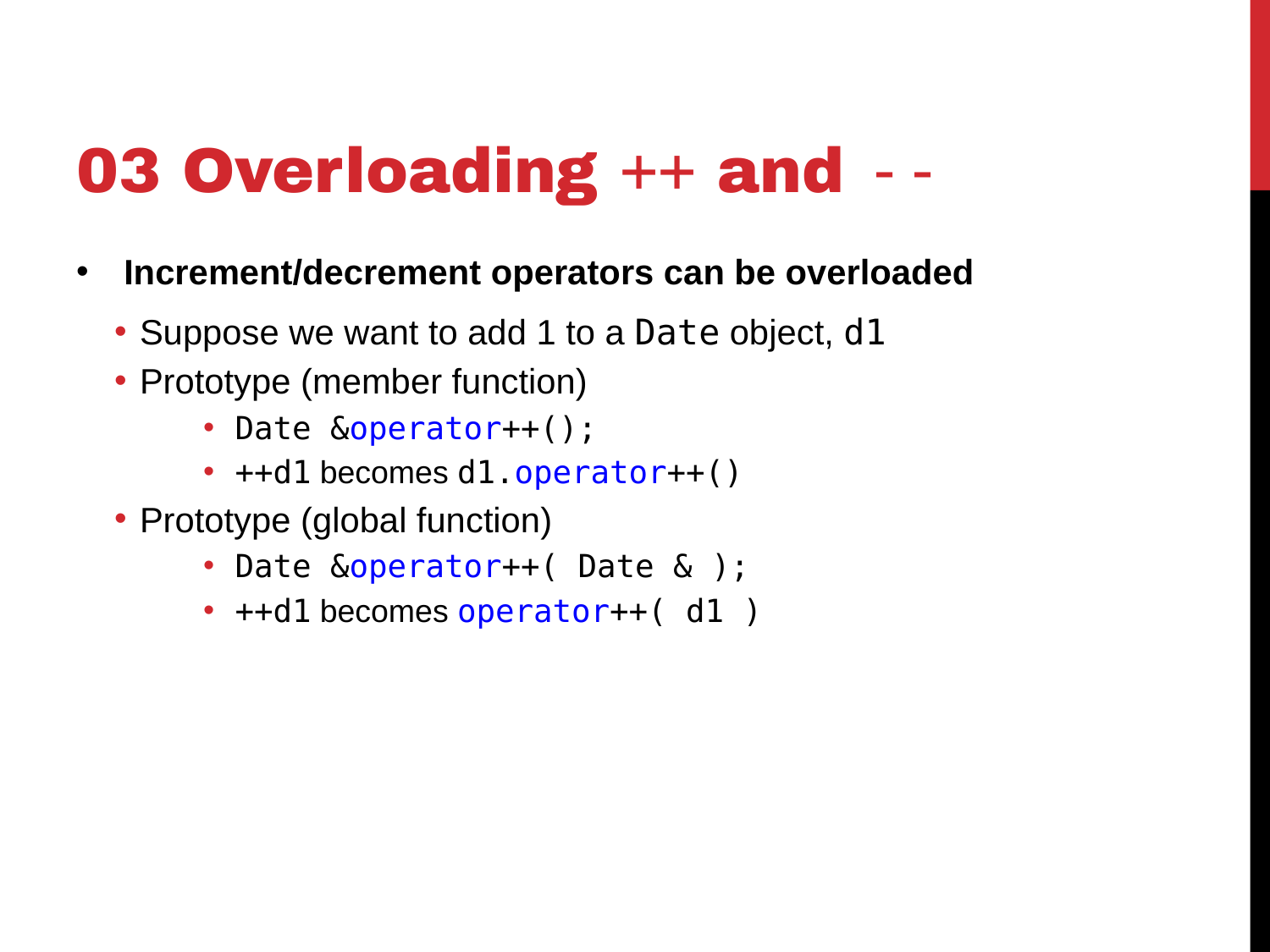

# 03 Overloading ++ and --
Increment/decrement operators can be overloaded
Suppose we want to add 1 to a Date object, d1
Prototype (member function)
Date &operator++();
++d1 becomes d1.operator++()
Prototype (global function)
Date &operator++( Date & );
++d1 becomes operator++( d1 )